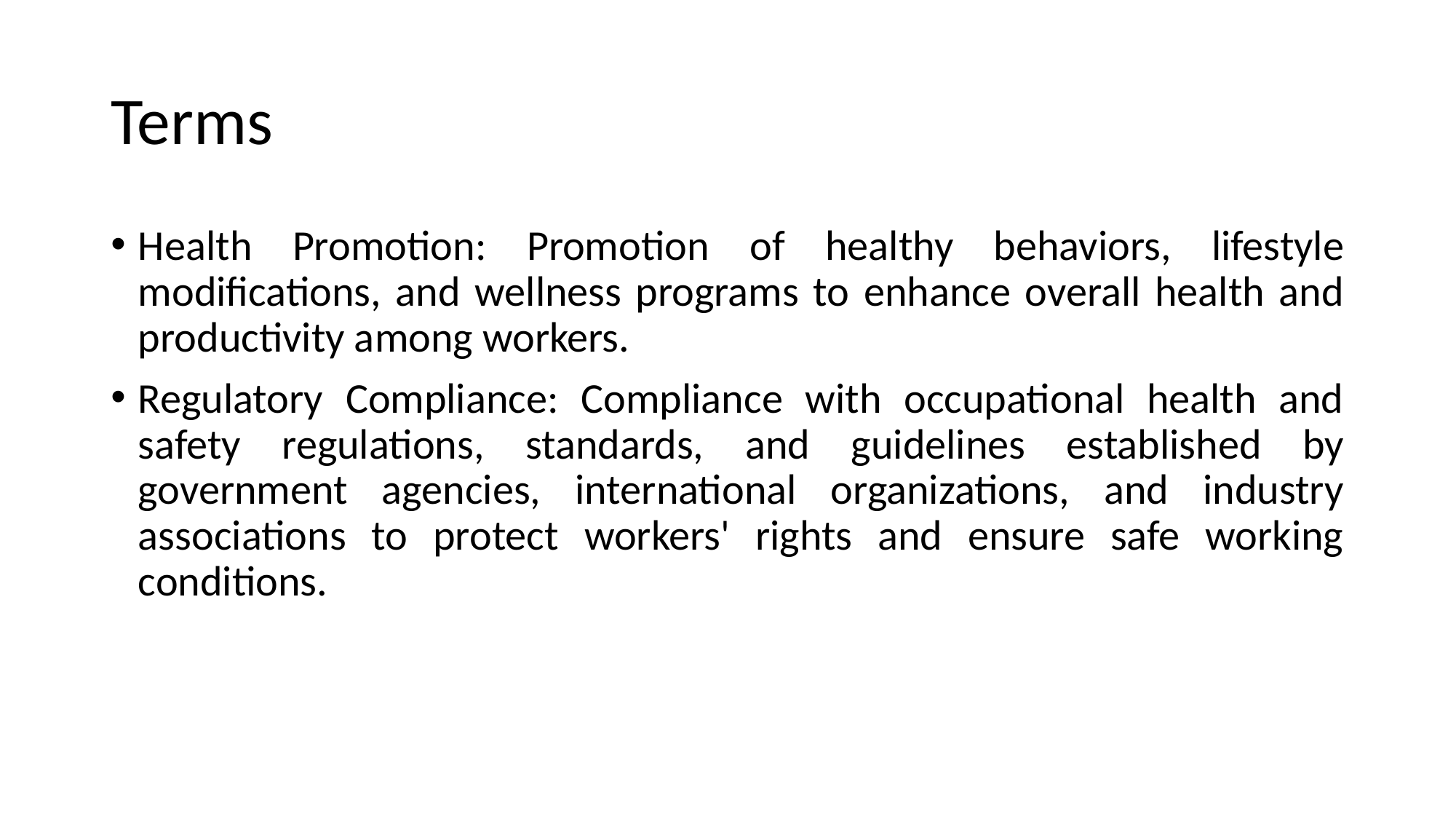

# Terms
Health Promotion: Promotion of healthy behaviors, lifestyle modifications, and wellness programs to enhance overall health and productivity among workers.
Regulatory Compliance: Compliance with occupational health and safety regulations, standards, and guidelines established by government agencies, international organizations, and industry associations to protect workers' rights and ensure safe working conditions.